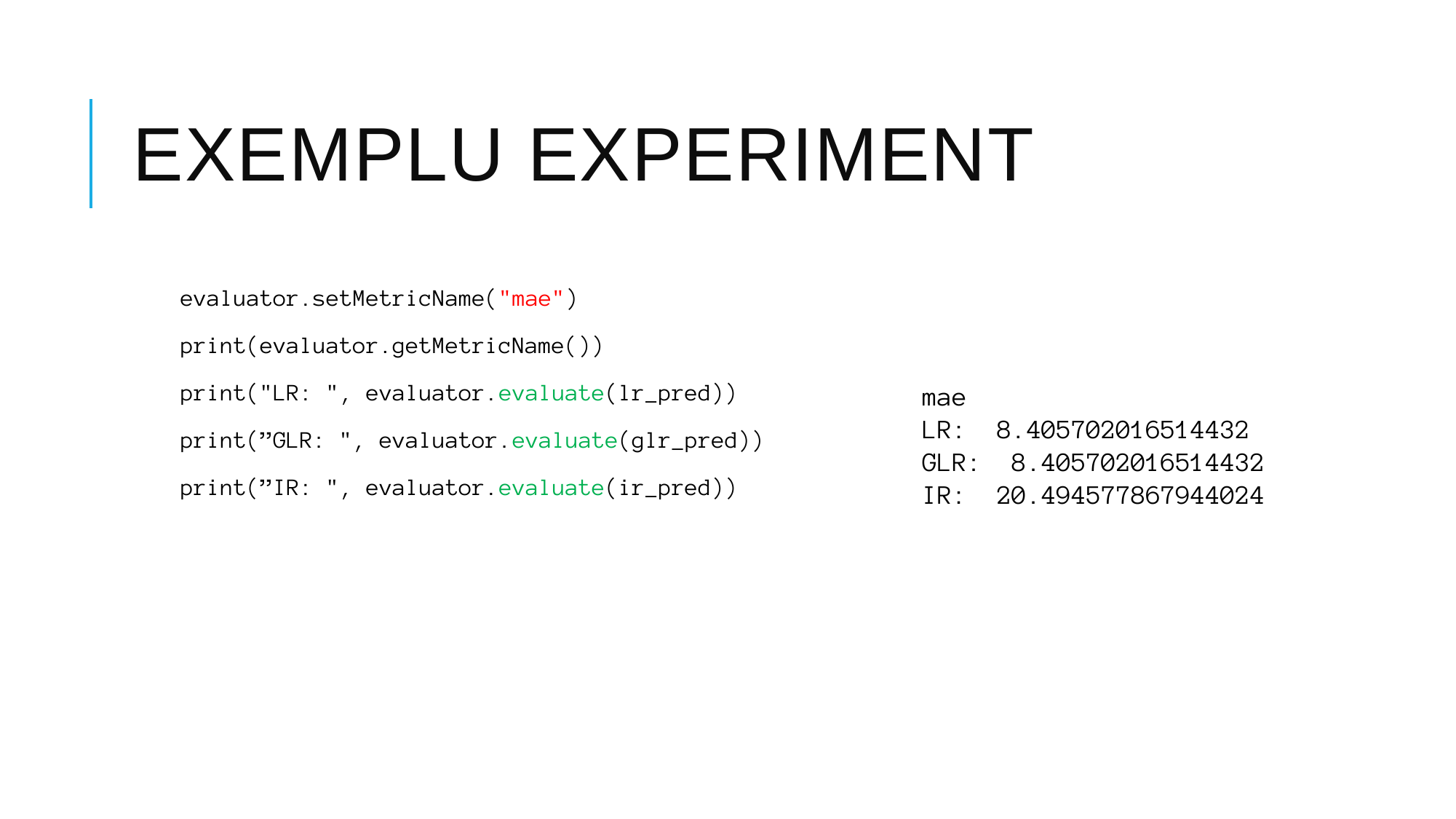

# EXEMPLU EXPERIMENT
    evaluator.setMetricName("mae")
    print(evaluator.getMetricName())
    print("LR: ", evaluator.evaluate(lr_pred))
    print(”GLR: ", evaluator.evaluate(glr_pred))
    print(”IR: ", evaluator.evaluate(ir_pred))
mae
LR:  8.405702016514432
GLR:  8.405702016514432
IR:  20.494577867944024